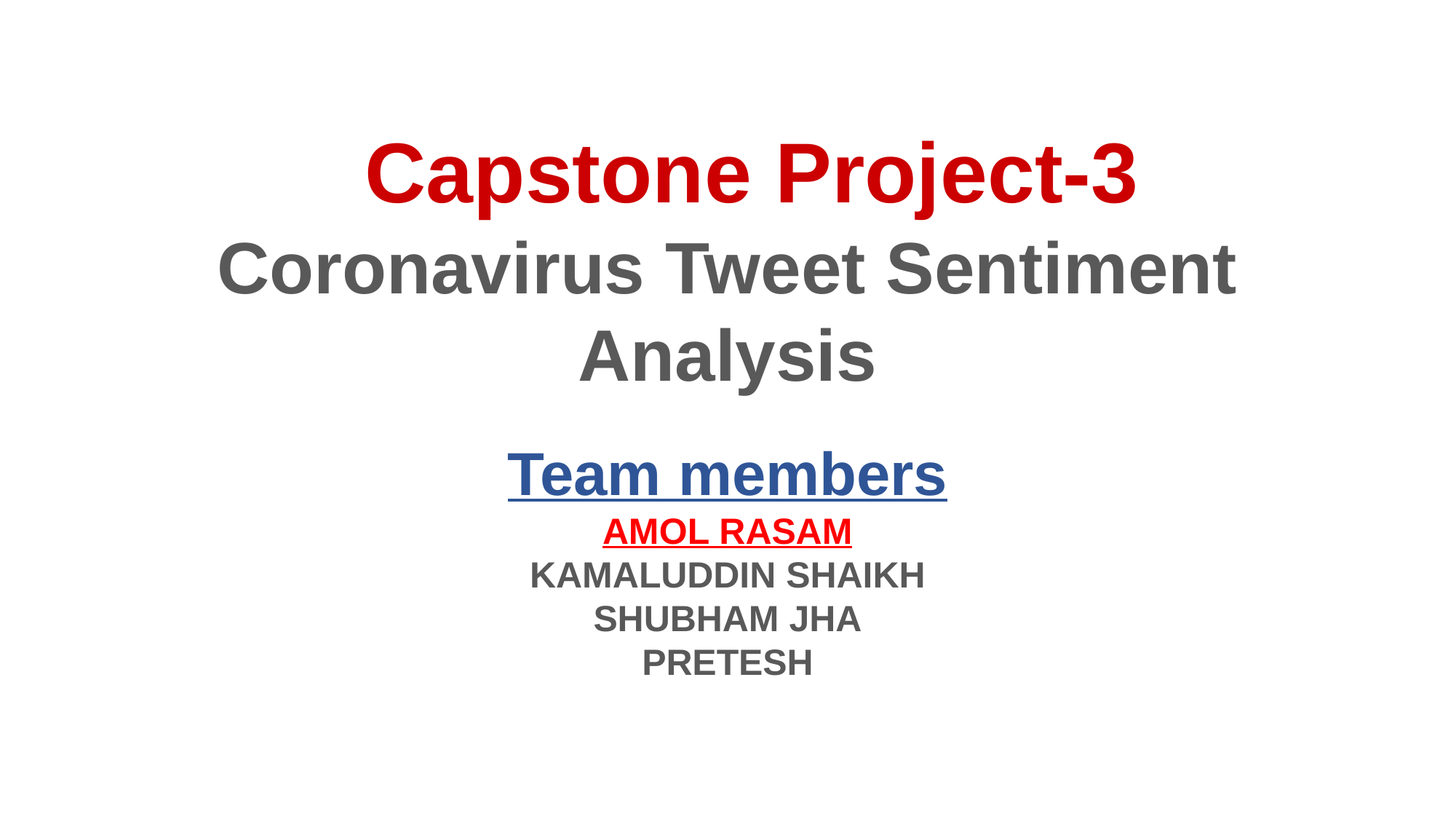

# Capstone Project-3 Coronavirus Tweet Sentiment Analysis Team members AMOL RASAM KAMALUDDIN SHAIKH SHUBHAM JHA PRETESH